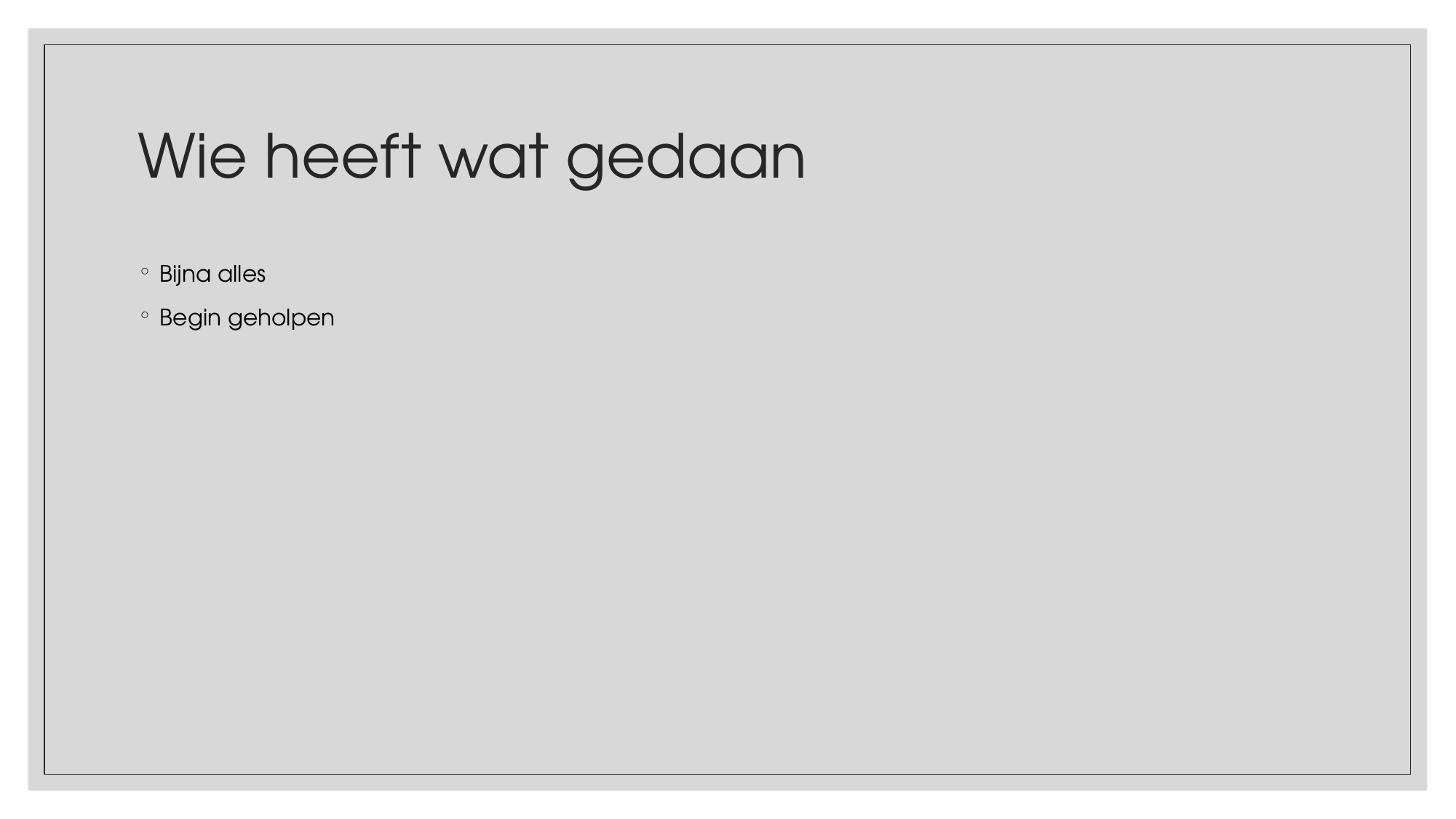

# Wie heeft wat gedaan
Bijna alles
Begin geholpen